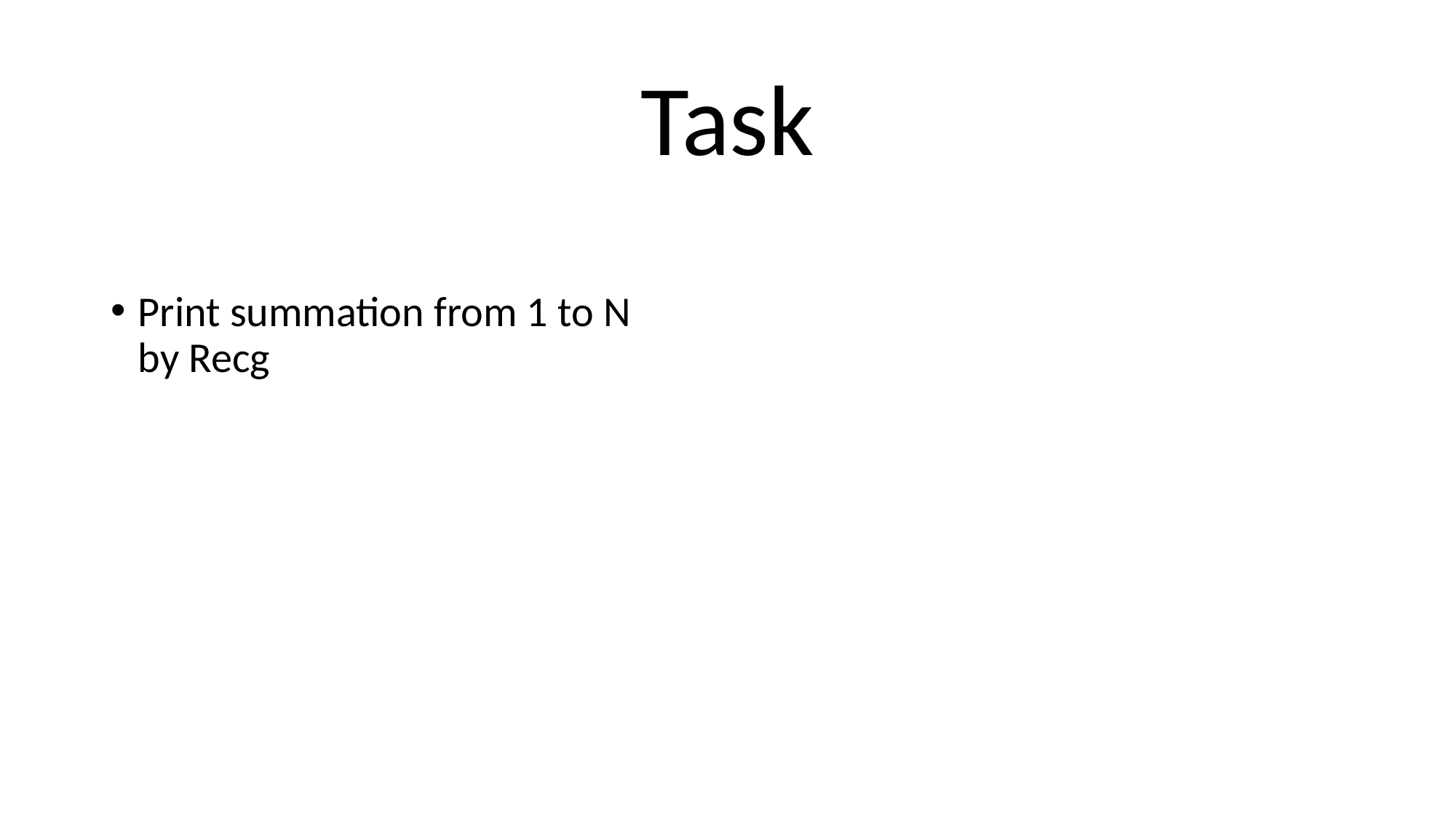

# Task

Print summation from 1 to N
by Recg